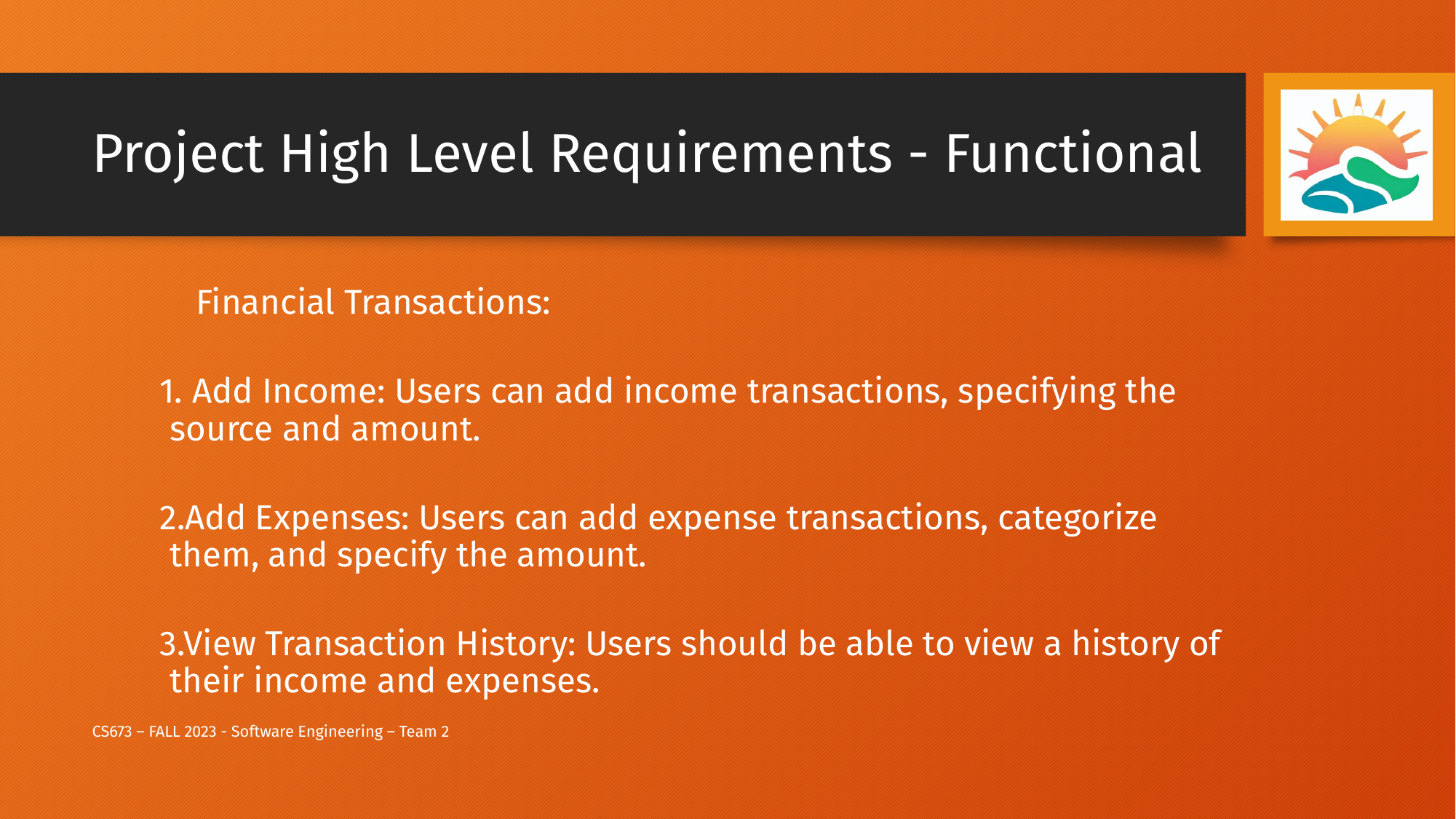

# Project High Level Requirements - Functional
Financial Transactions:

1. Add Income: Users can add income transactions, specifying the source and amount.

2.Add Expenses: Users can add expense transactions, categorize them, and specify the amount.

3.View Transaction History: Users should be able to view a history of their income and expenses.
CS673 – FALL 2023 - Software Engineering – Team 2